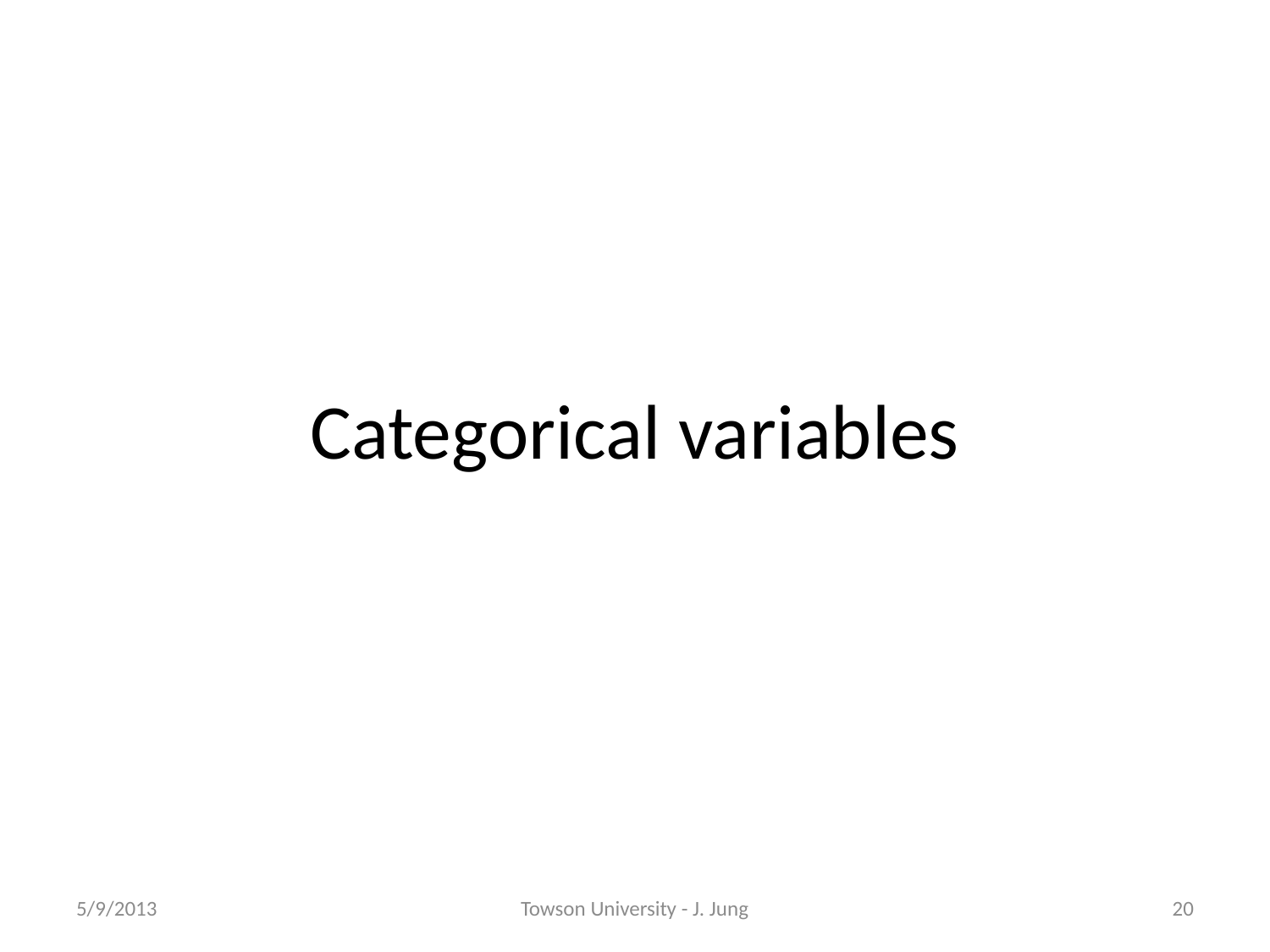

# Categorical variables
5/9/2013
Towson University - J. Jung
20